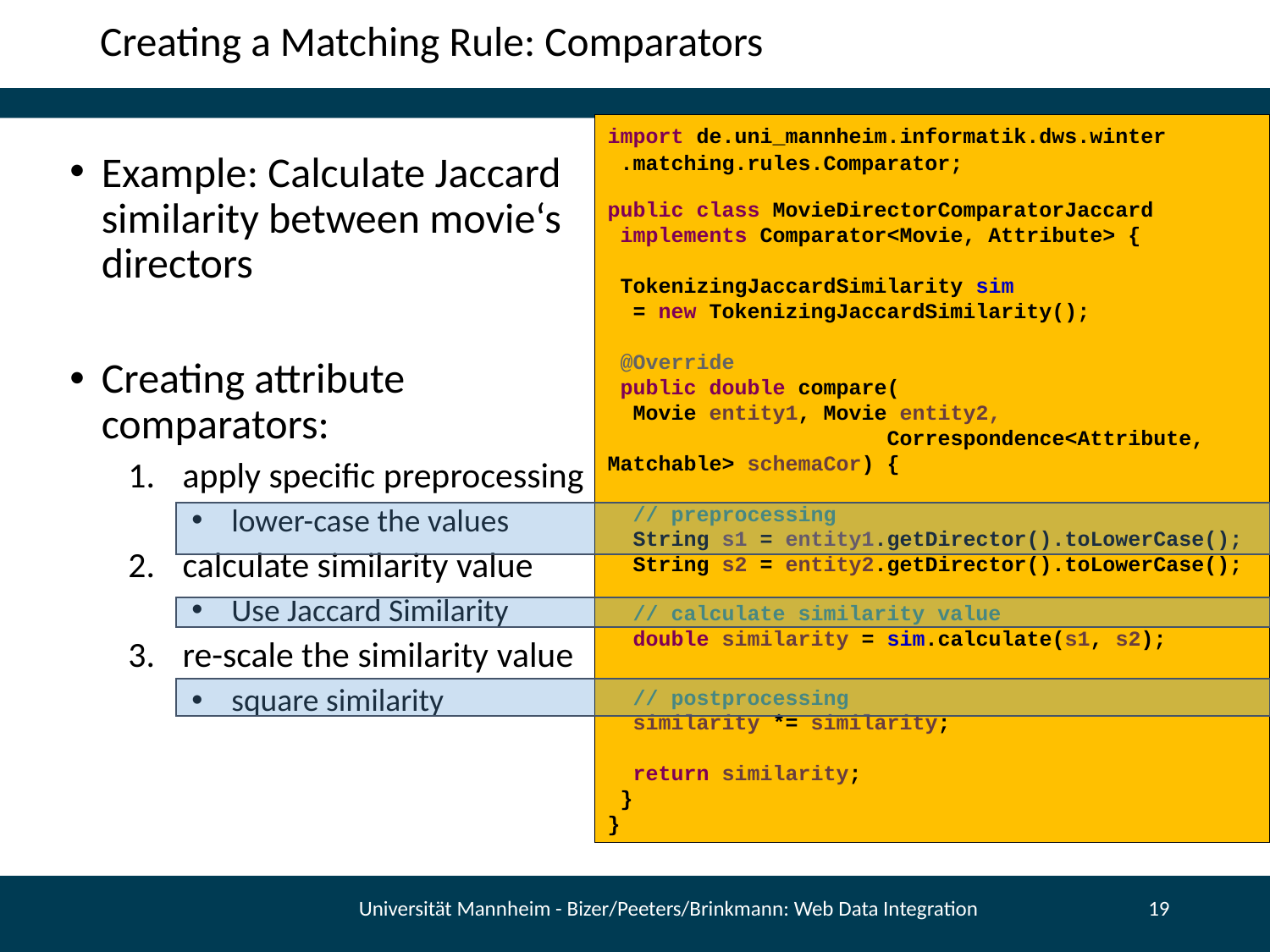

# Creating a Matching Rule: Comparators
import de.uni_mannheim.informatik.dws.winter
 .matching.rules.Comparator;

public class MovieDirectorComparatorJaccard
 implements Comparator<Movie, Attribute> {

 TokenizingJaccardSimilarity sim
  = new TokenizingJaccardSimilarity();

 @Override
 public double compare(
  Movie entity1, Movie entity2,                                           Correspondence<Attribute, Matchable> schemaCor) {

  // preprocessing
  String s1 = entity1.getDirector().toLowerCase();
  String s2 = entity2.getDirector().toLowerCase();

  // calculate similarity value
  double similarity = sim.calculate(s1, s2);

  // postprocessing
  similarity *= similarity;

  return similarity;
 }
}
Example: Calculate Jaccard similarity between movie‘s directors

Creating attribute comparators:
apply specific preprocessing
lower-case the values
calculate similarity value
Use Jaccard Similarity
re-scale the similarity value
square similarity

Universität Mannheim - Bizer/Peeters/Brinkmann: Web Data Integration
19